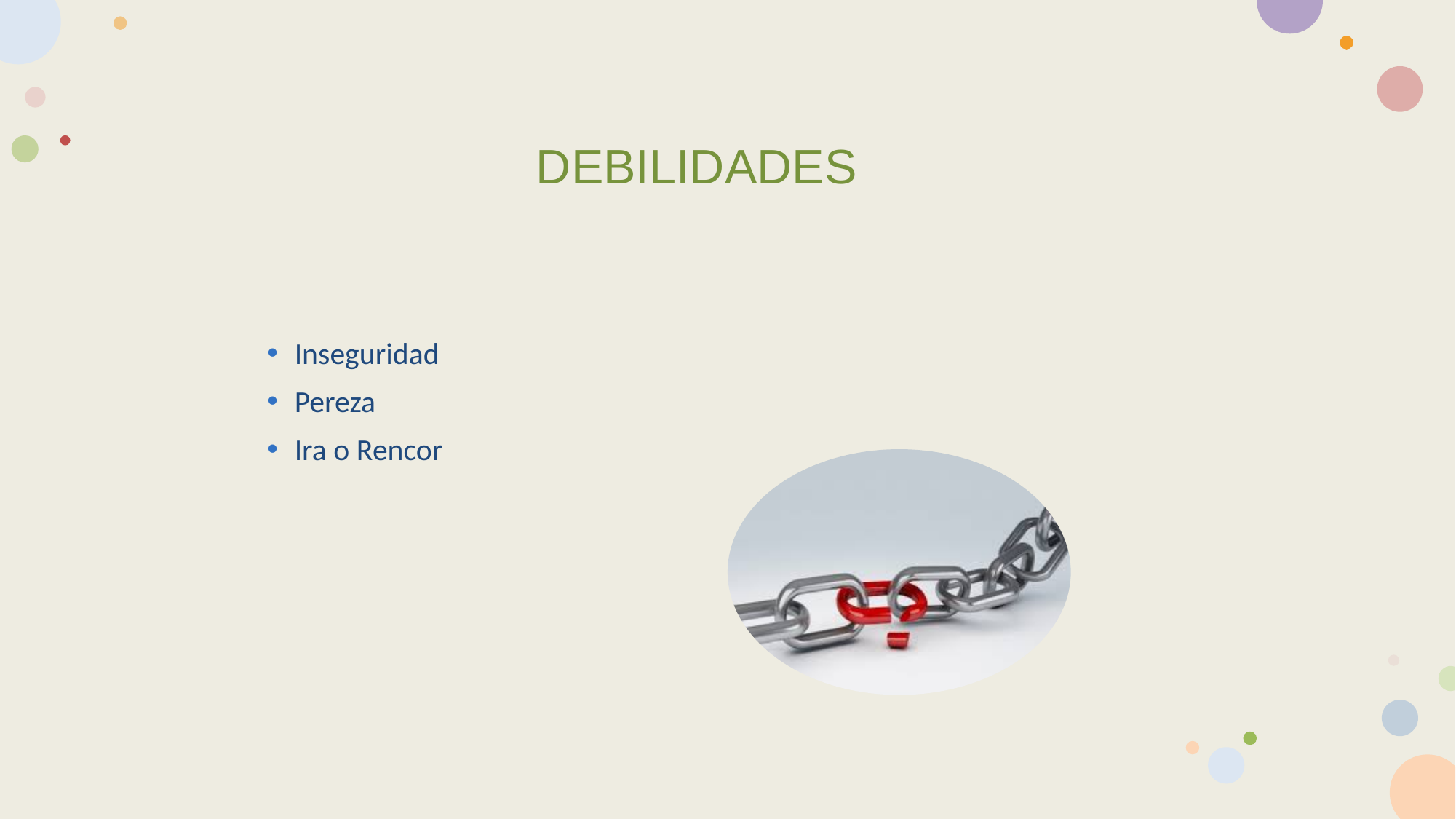

# DEBILIDADES
Inseguridad
Pereza
Ira o Rencor